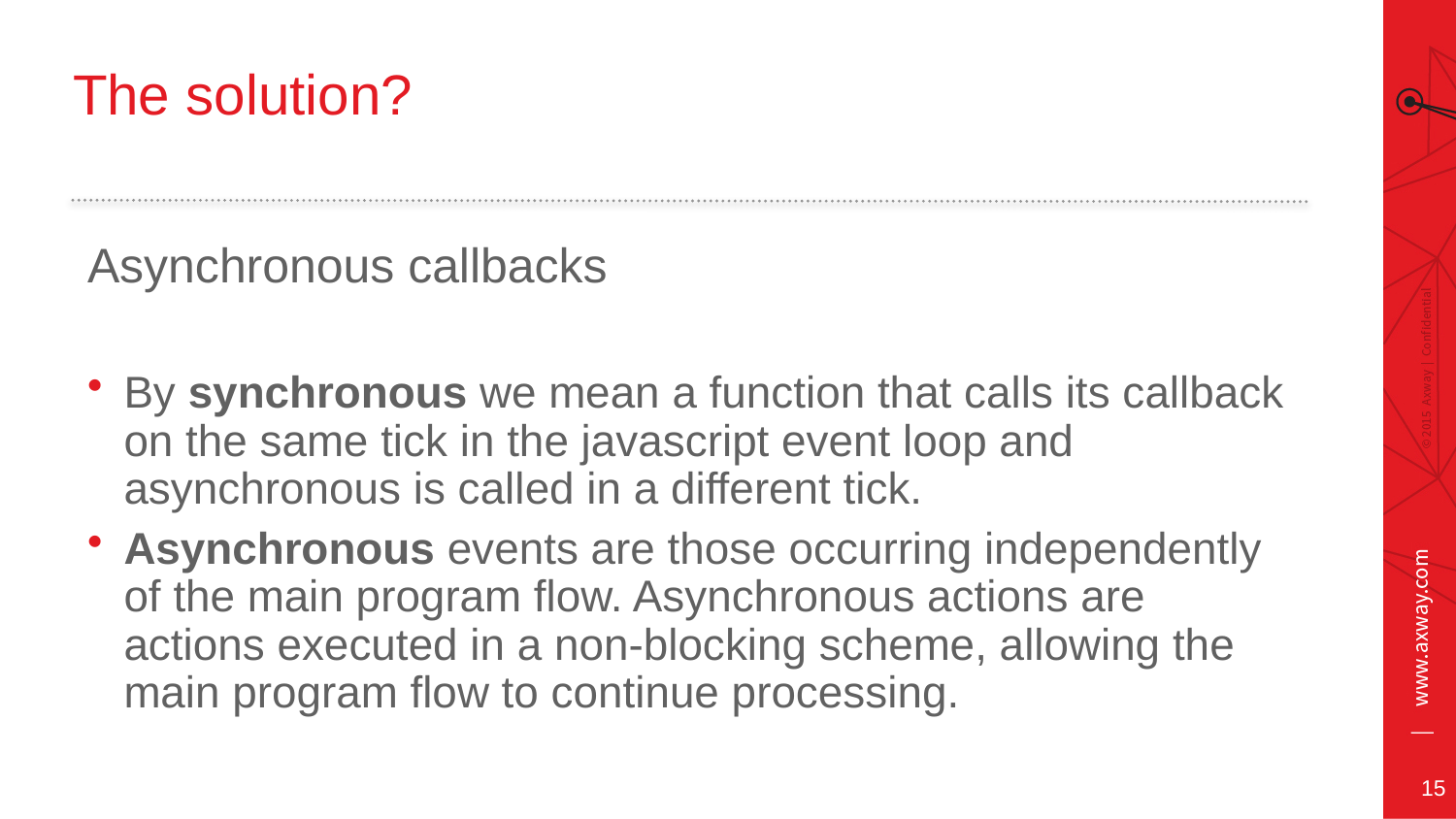

# The solution?

Asynchronous callbacks

By synchronous we mean a function that calls its callback on the same tick in the javascript event loop and asynchronous is called in a different tick.
Asynchronous events are those occurring independently of the main program flow. Asynchronous actions are actions executed in a non-blocking scheme, allowing the main program flow to continue processing.

15